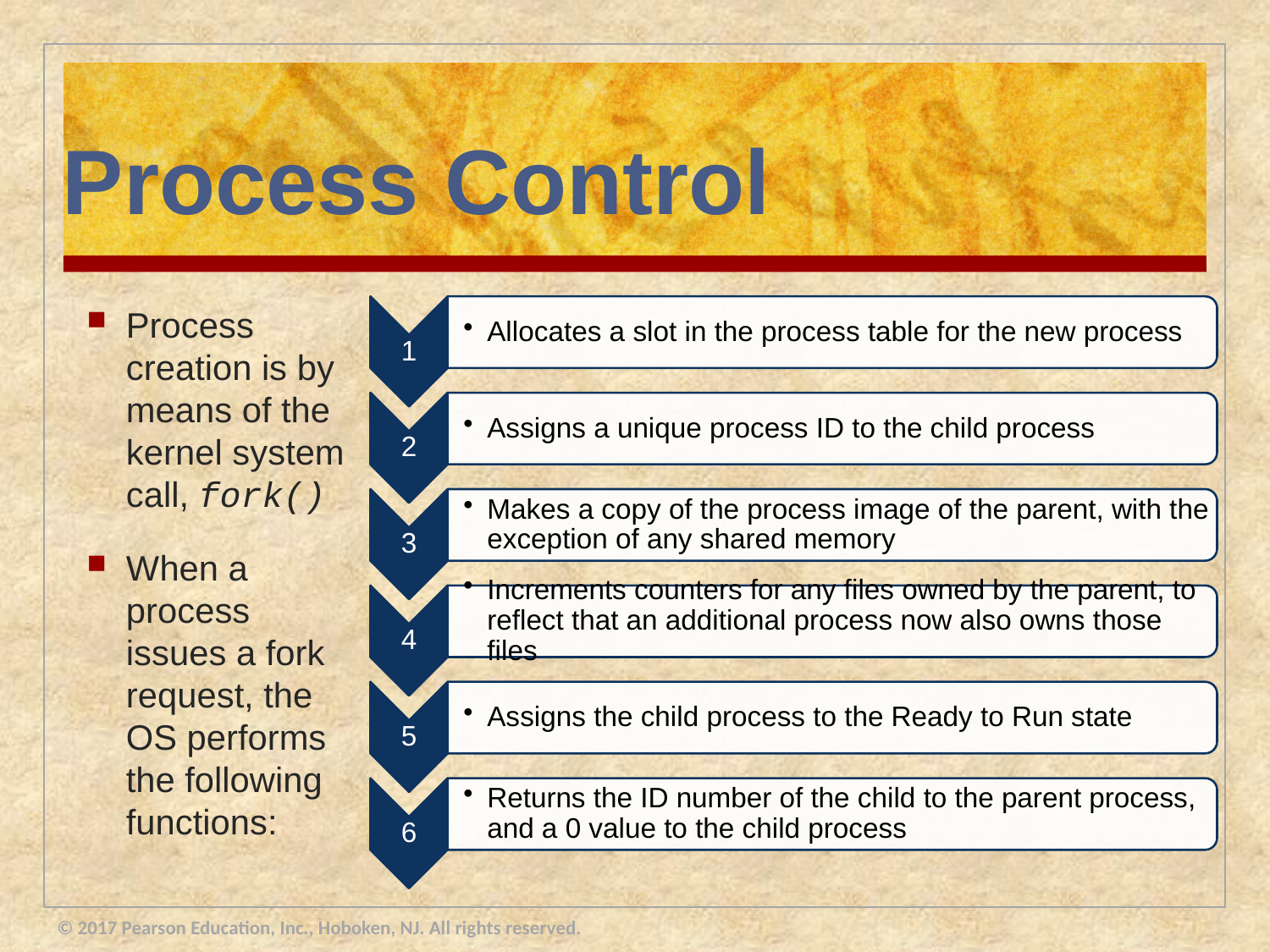

# Process Control
Process creation is by means of the kernel system call, fork()
When a process issues a fork request, the OS performs the following functions:
1
Allocates a slot in the process table for the new process
2
Assigns a unique process ID to the child process
3
Makes a copy of the process image of the parent, with the exception of any shared memory
4
Increments counters for any files owned by the parent, to reflect that an additional process now also owns those files
5
Assigns the child process to the Ready to Run state
6
Returns the ID number of the child to the parent process, and a 0 value to the child process
© 2017 Pearson Education, Inc., Hoboken, NJ. All rights reserved.